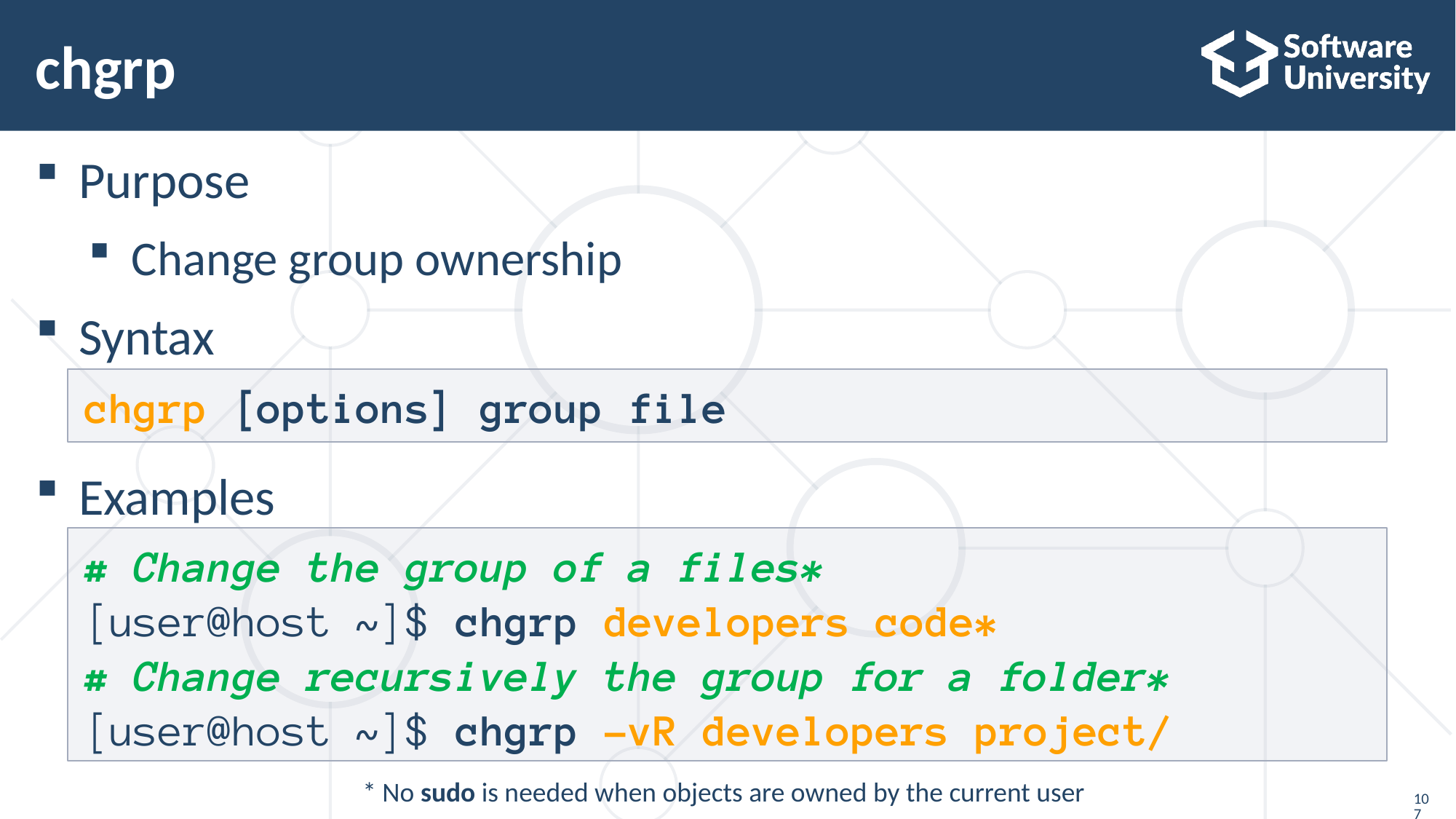

# chgrp
Purpose
Change group ownership
Syntax

Examples

chgrp [options] group file
# Change the group of a files*
[user@host ~]$ chgrp developers code*
# Change recursively the group for a folder*
[user@host ~]$ chgrp -vR developers project/
* No sudo is needed when objects are owned by the current user
107